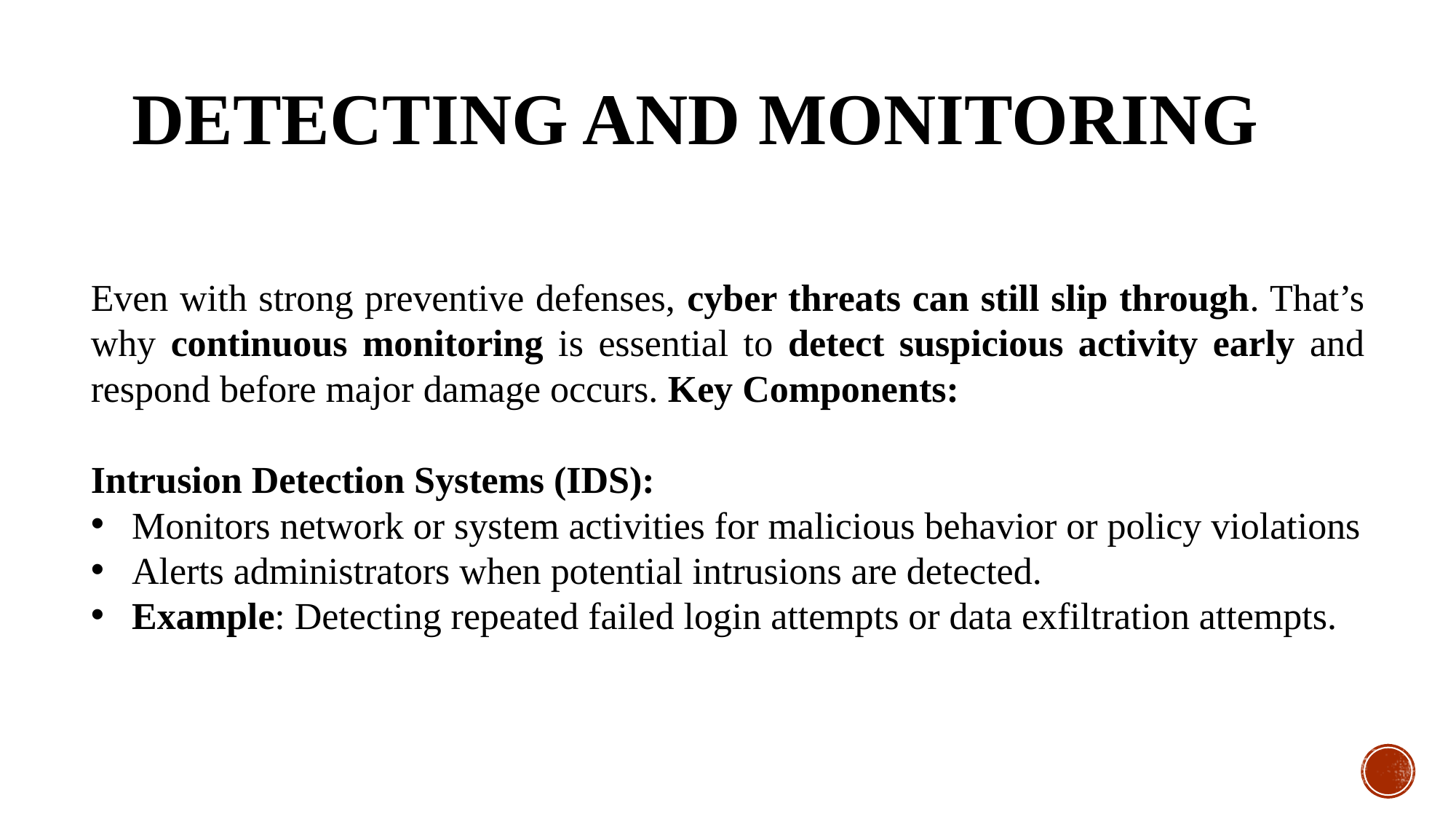

Detecting and monitoring
Even with strong preventive defenses, cyber threats can still slip through. That’s why continuous monitoring is essential to detect suspicious activity early and respond before major damage occurs. Key Components:

Intrusion Detection Systems (IDS):
Monitors network or system activities for malicious behavior or policy violations
Alerts administrators when potential intrusions are detected.
Example: Detecting repeated failed login attempts or data exfiltration attempts.